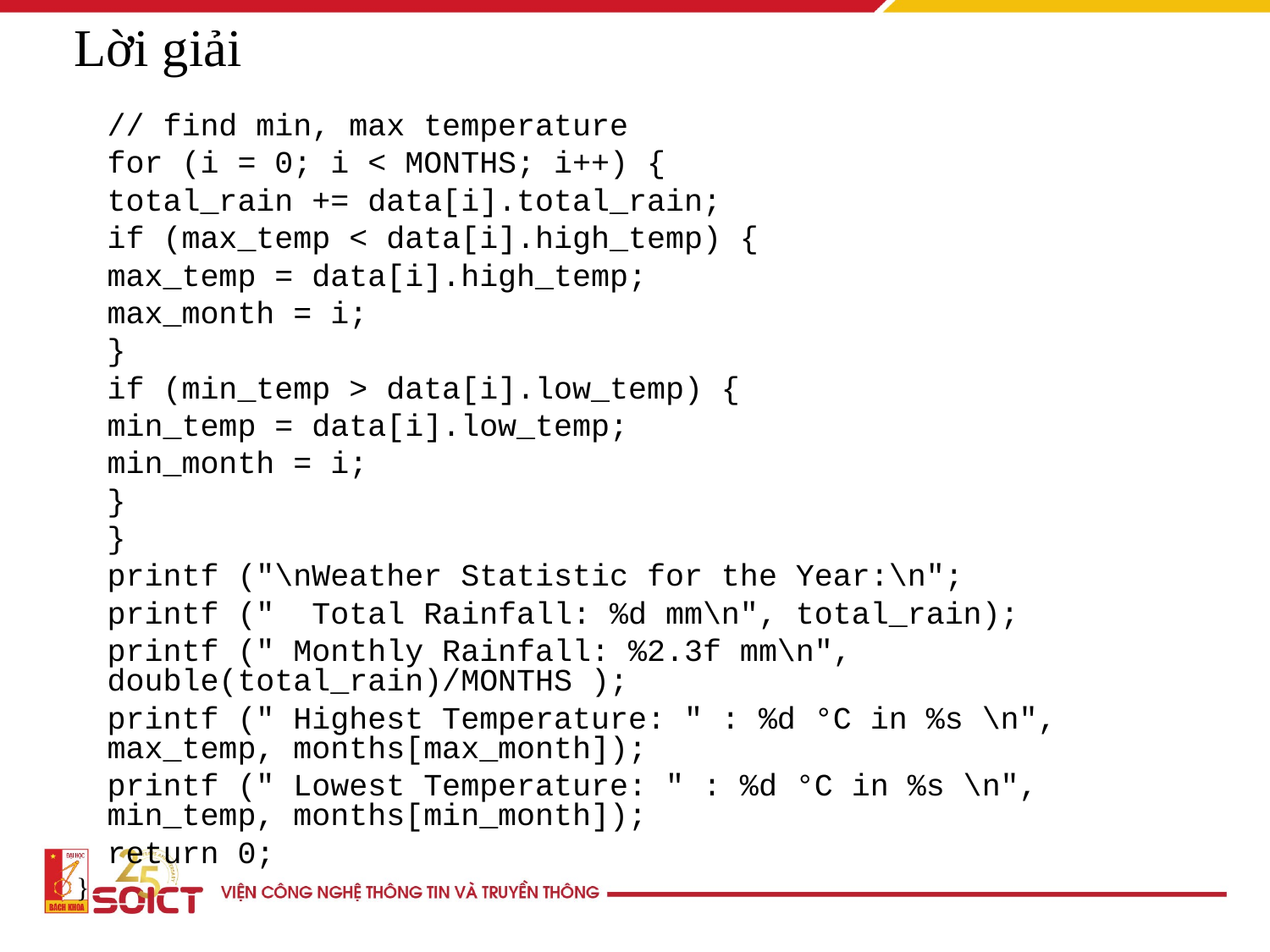

Lời giải
	// find min, max temperature
	for (i = 0; i < MONTHS; i++) {
		total_rain += data[i].total_rain;
		if (max_temp < data[i].high_temp) {
			max_temp = data[i].high_temp;
			max_month = i;
		}
		if (min_temp > data[i].low_temp) {
			min_temp = data[i].low_temp;
			min_month = i;
		}
	}
	printf ("\nWeather Statistic for the Year:\n";
	printf ("  Total Rainfall: %d mm\n", total_rain);
	printf (" Monthly Rainfall: %2.3f mm\n", double(total_rain)/MONTHS );
	printf (" Highest Temperature: " : %d °C in %s \n", max_temp, months[max_month]);
	printf (" Lowest Temperature: " : %d °C in %s \n", min_temp, months[min_month]);
	return 0;
}